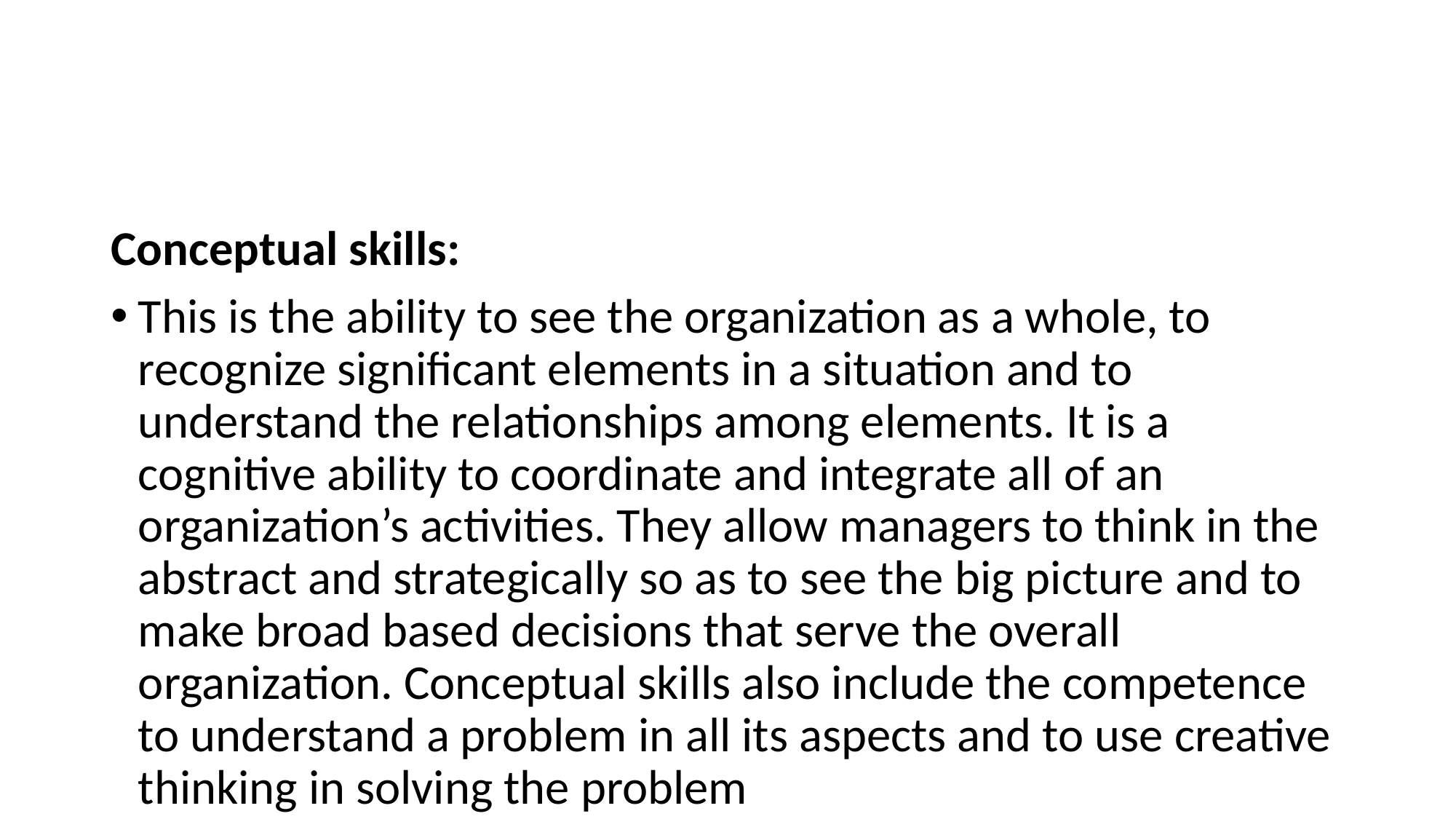

#
Conceptual skills:
This is the ability to see the organization as a whole, to recognize significant elements in a situation and to understand the relationships among elements. It is a cognitive ability to coordinate and integrate all of an organization’s activities. They allow managers to think in the abstract and strategically so as to see the big picture and to make broad based decisions that serve the overall organization. Conceptual skills also include the competence to understand a problem in all its aspects and to use creative thinking in solving the problem